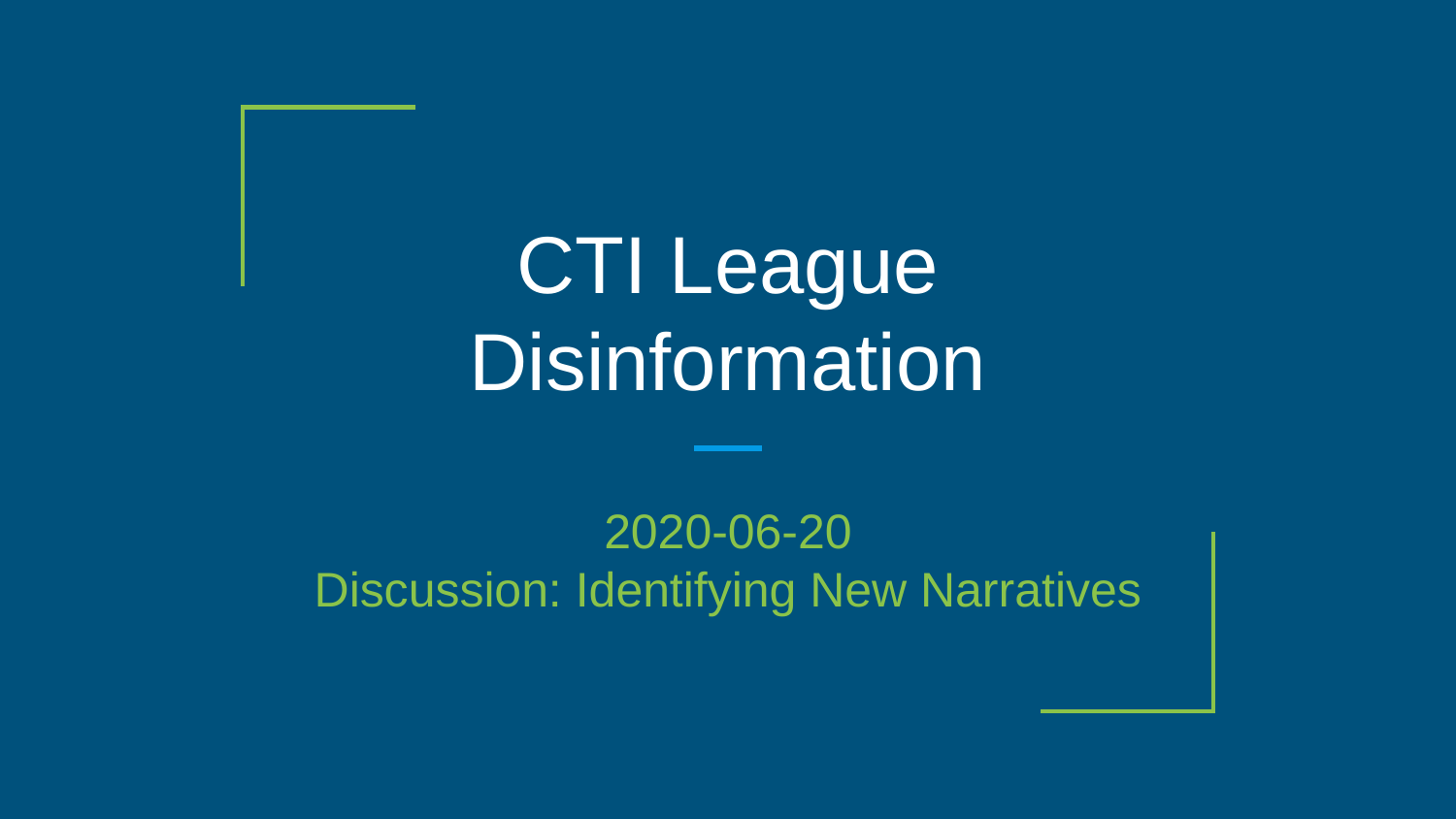

# CTI League
Disinformation
2020-06-20
Discussion: Identifying New Narratives